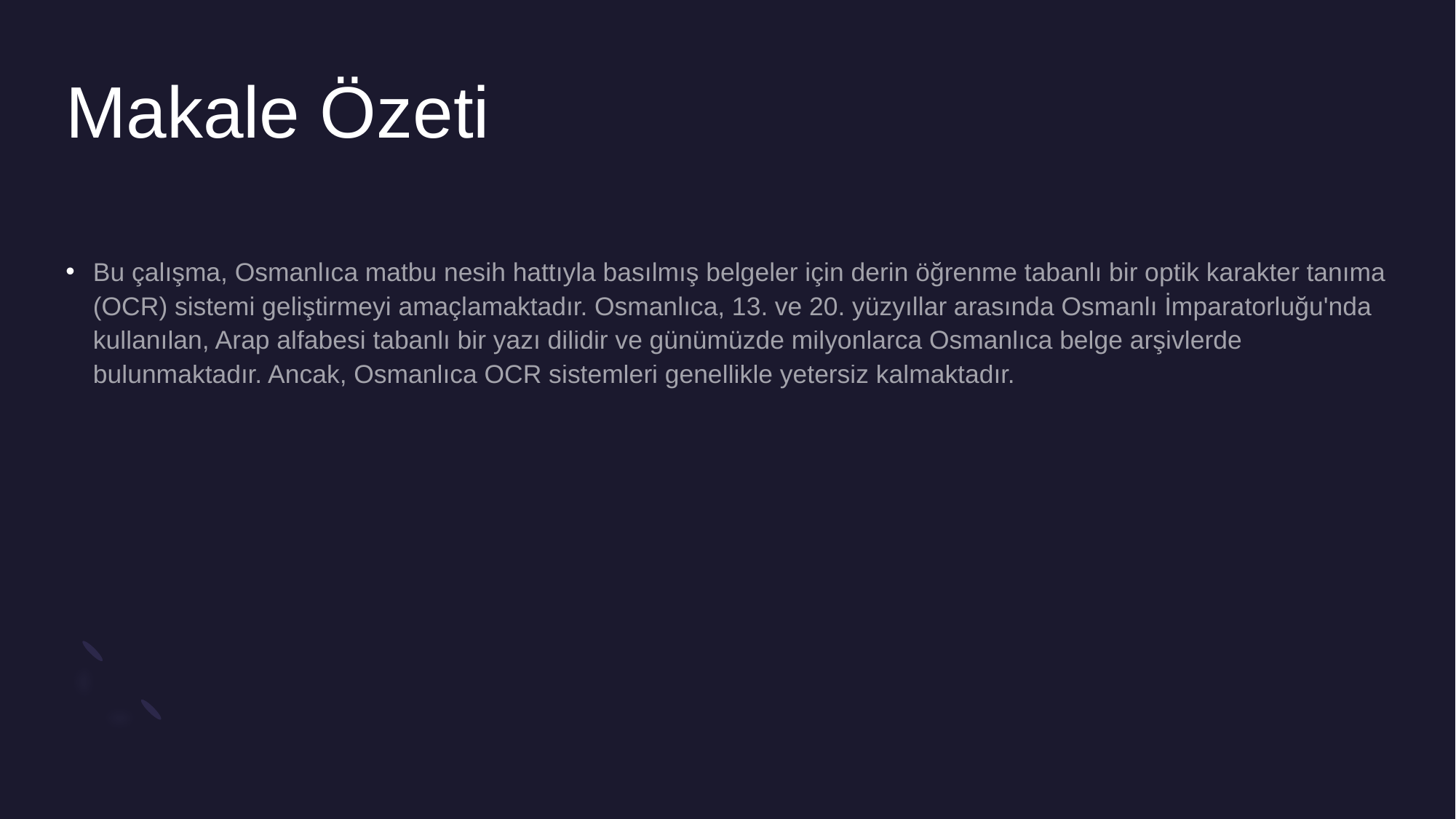

# Makale Özeti
Bu çalışma, Osmanlıca matbu nesih hattıyla basılmış belgeler için derin öğrenme tabanlı bir optik karakter tanıma (OCR) sistemi geliştirmeyi amaçlamaktadır. Osmanlıca, 13. ve 20. yüzyıllar arasında Osmanlı İmparatorluğu'nda kullanılan, Arap alfabesi tabanlı bir yazı dilidir ve günümüzde milyonlarca Osmanlıca belge arşivlerde bulunmaktadır. Ancak, Osmanlıca OCR sistemleri genellikle yetersiz kalmaktadır.